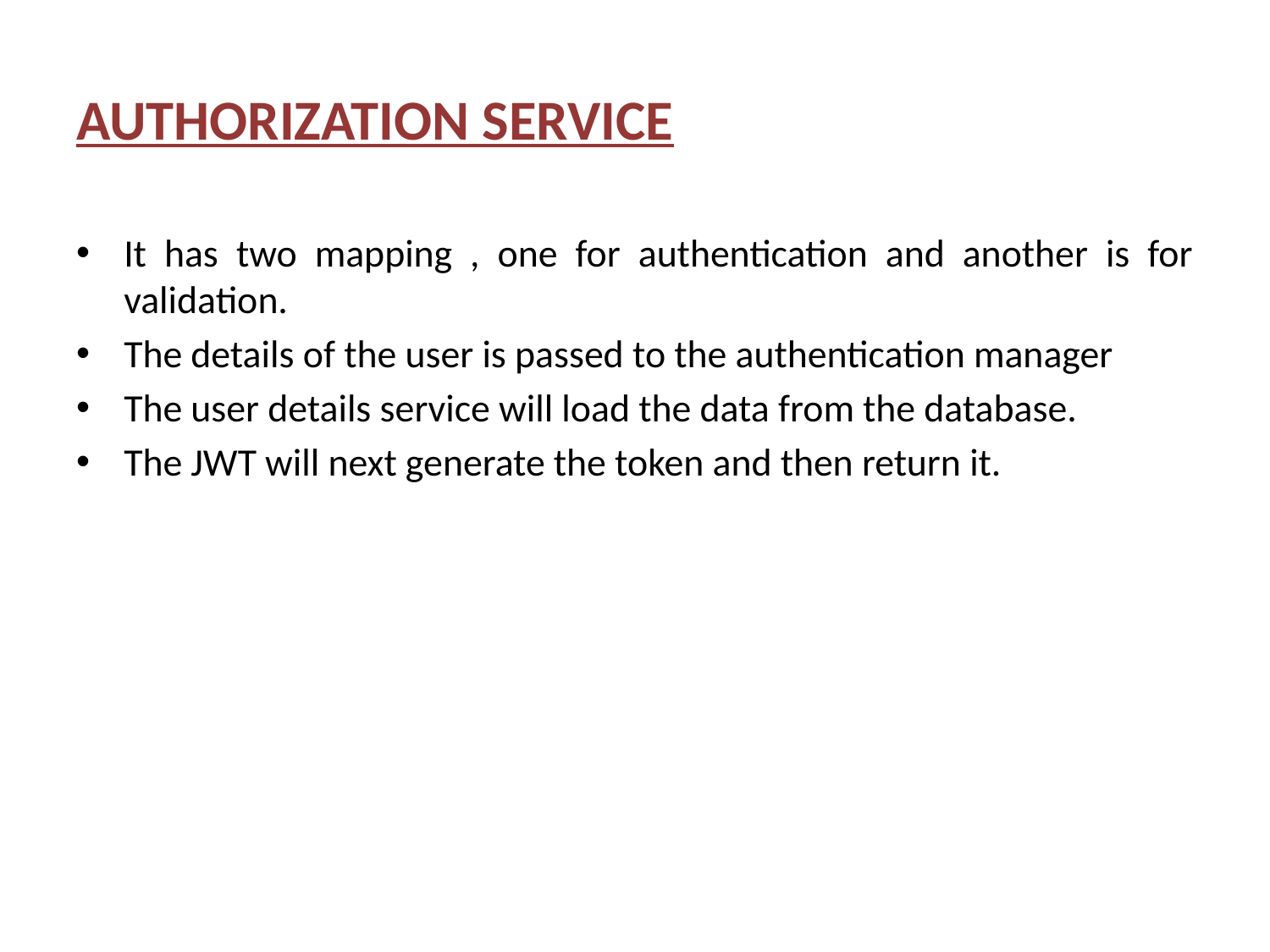

# AUTHORIZATION SERVICE
It has two mapping , one for authentication and another is for validation.
The details of the user is passed to the authentication manager
The user details service will load the data from the database.
The JWT will next generate the token and then return it.